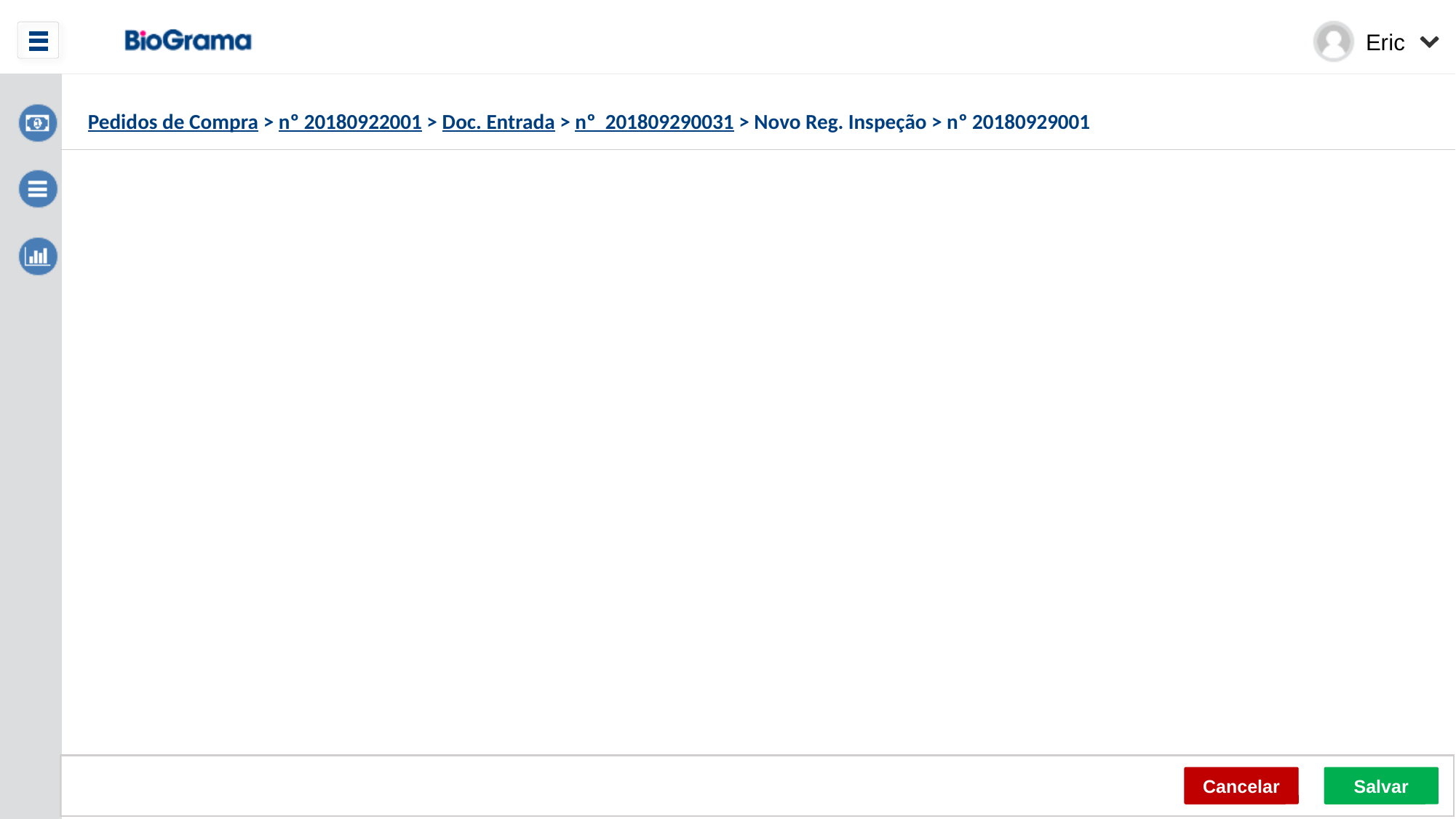

Pedidos de Compra > nº 20180922001 > Doc. Entrada > nº  201809290031 > Novo Reg. Inspeção > nº 20180929001

Cancelar
Salvar